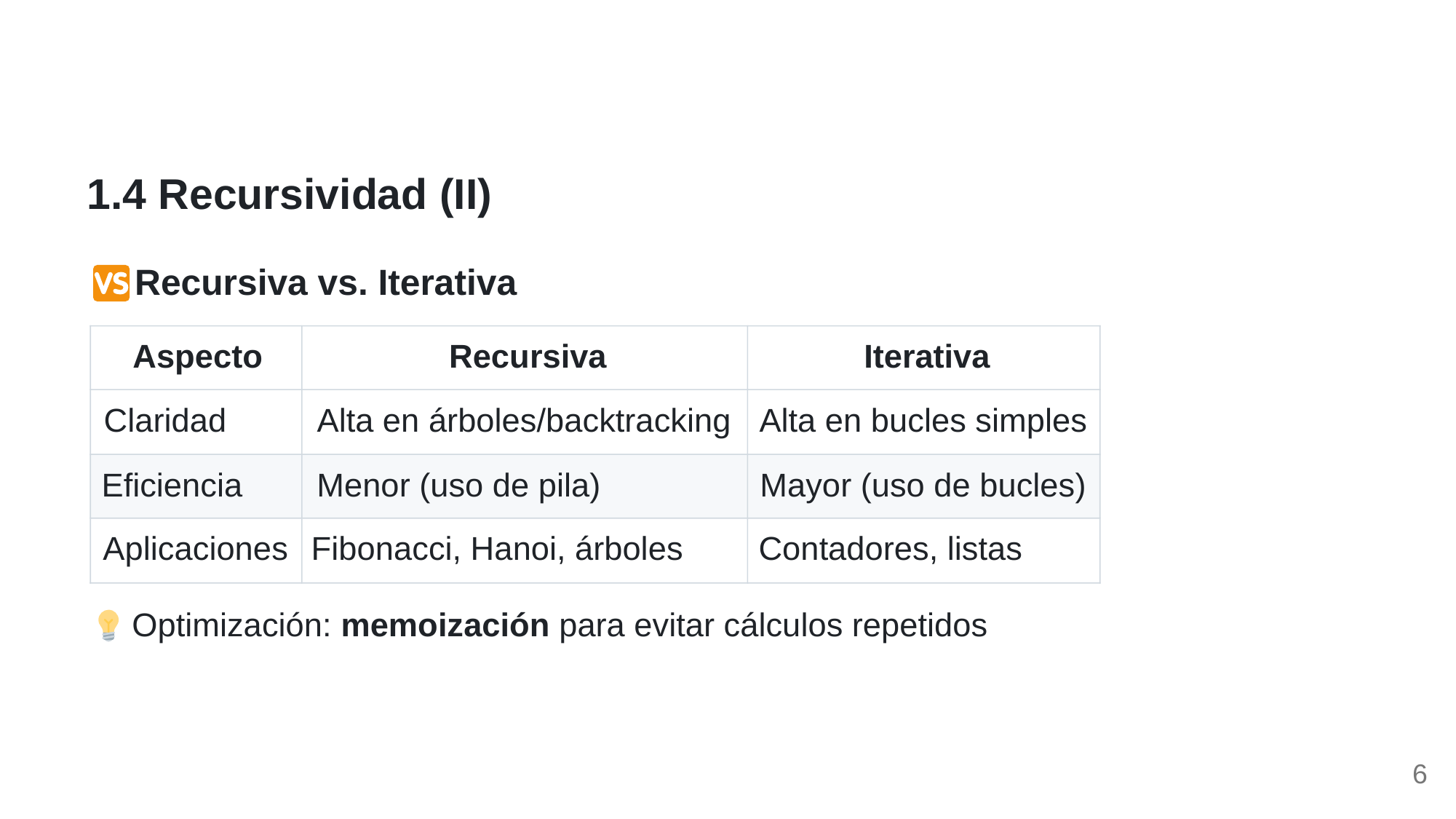

1.4 Recursividad (II)
 Recursiva vs. Iterativa

Aspecto
Recursiva
Iterativa

Claridad
Alta en árboles/backtracking
Alta en bucles simples

Eficiencia
Menor (uso de pila)
Mayor (uso de bucles)

Aplicaciones
Fibonacci, Hanoi, árboles
Contadores, listas

 Optimización: memoización para evitar cálculos repetidos

6